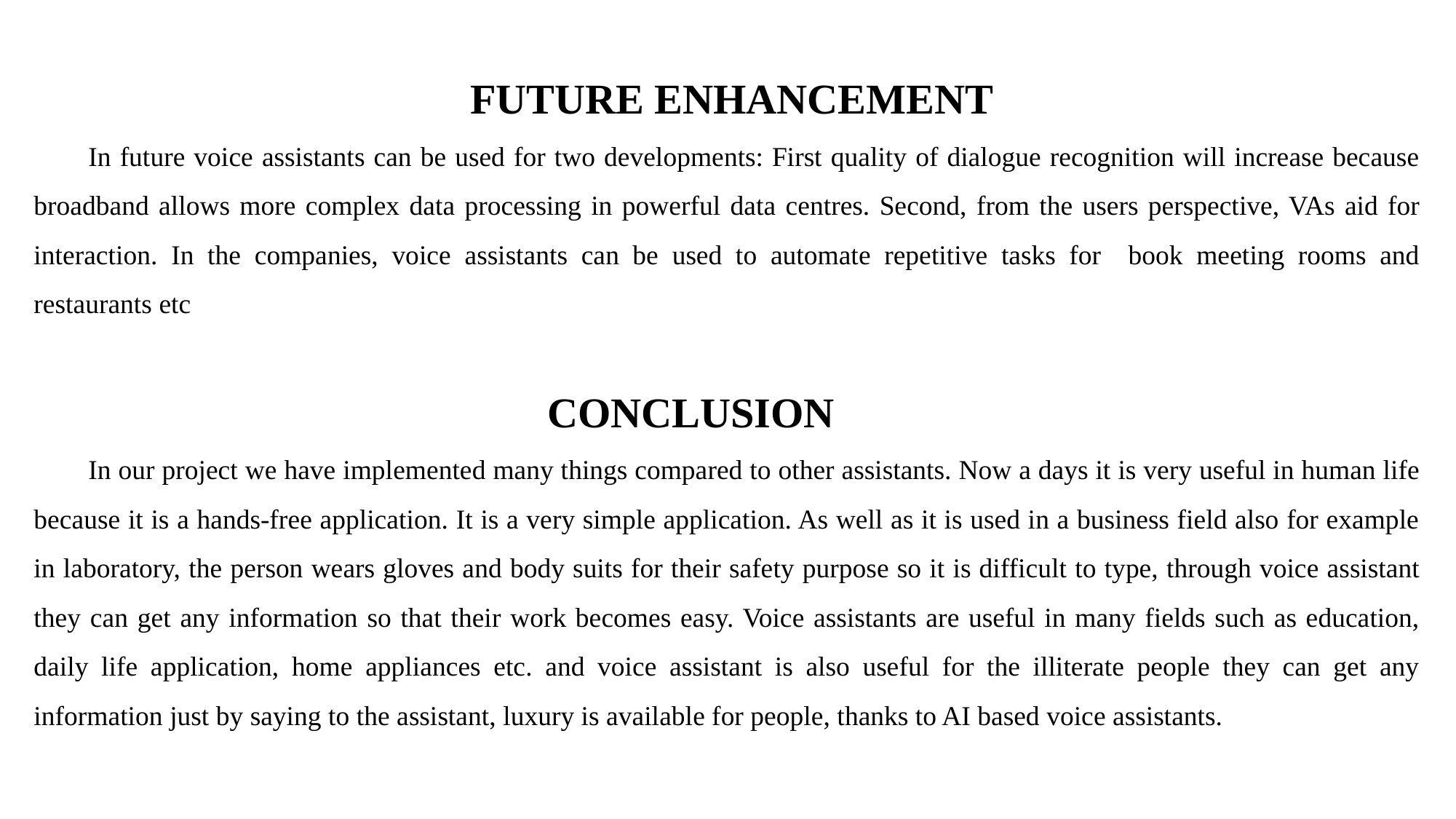

FUTURE ENHANCEMENT
In future voice assistants can be used for two developments: First quality of dialogue recognition will increase because broadband allows more complex data processing in powerful data centres. Second, from the users perspective, VAs aid for interaction. In the companies, voice assistants can be used to automate repetitive tasks for  book meeting rooms and restaurants etc
                            CONCLUSION
In our project we have implemented many things compared to other assistants. Now a days it is very useful in human life because it is a hands-free application. It is a very simple application. As well as it is used in a business field also for example in laboratory, the person wears gloves and body suits for their safety purpose so it is difficult to type, through voice assistant they can get any information so that their work becomes easy. Voice assistants are useful in many fields such as education, daily life application, home appliances etc. and voice assistant is also useful for the illiterate people they can get any information just by saying to the assistant, luxury is available for people, thanks to AI based voice assistants.